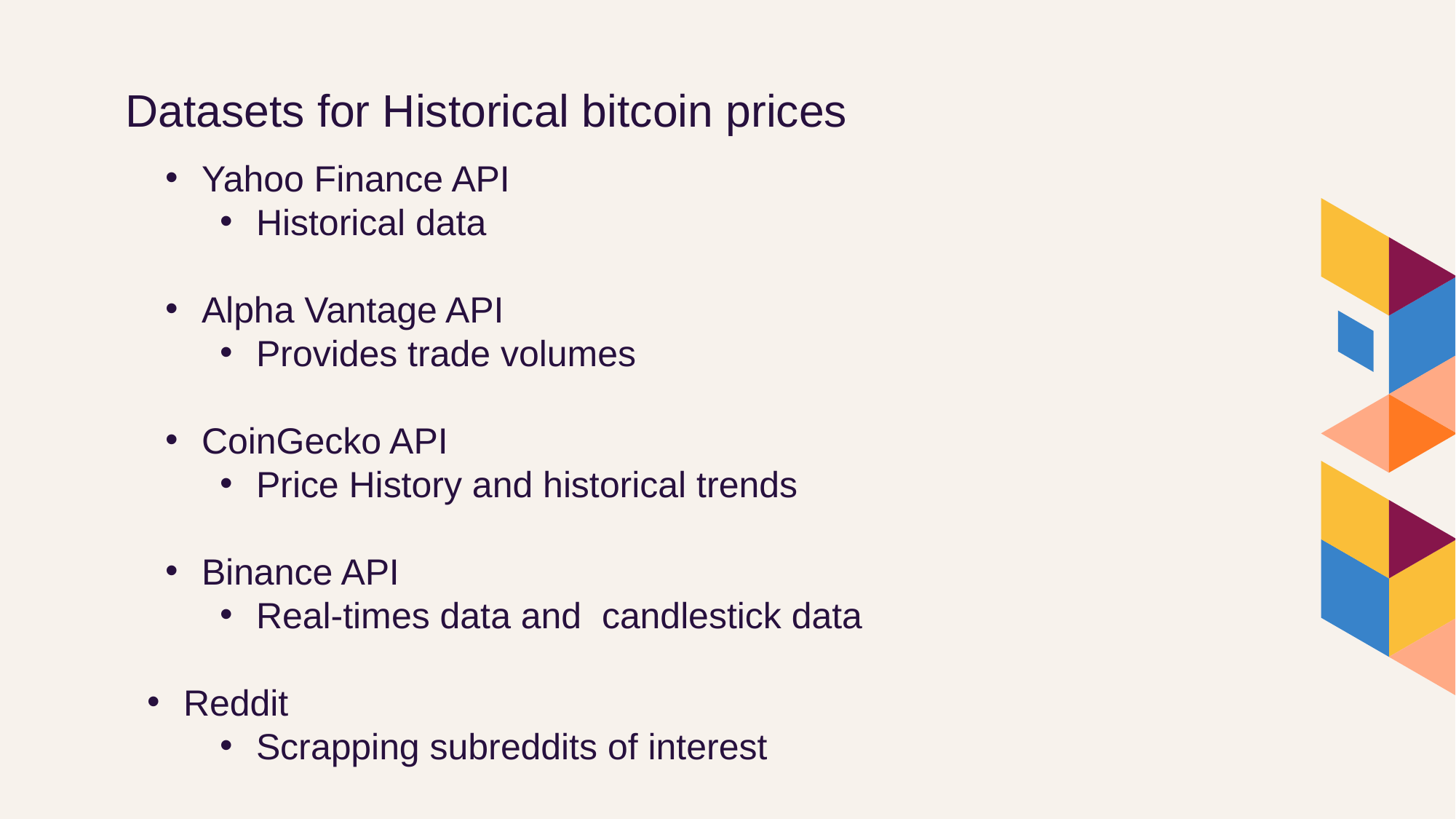

# Datasets for Historical bitcoin prices
Yahoo Finance API
Historical data

Alpha Vantage API
Provides trade volumes

CoinGecko API
Price History and historical trends

Binance API
Real-times data and  candlestick data

Reddit
Scrapping subreddits of interest